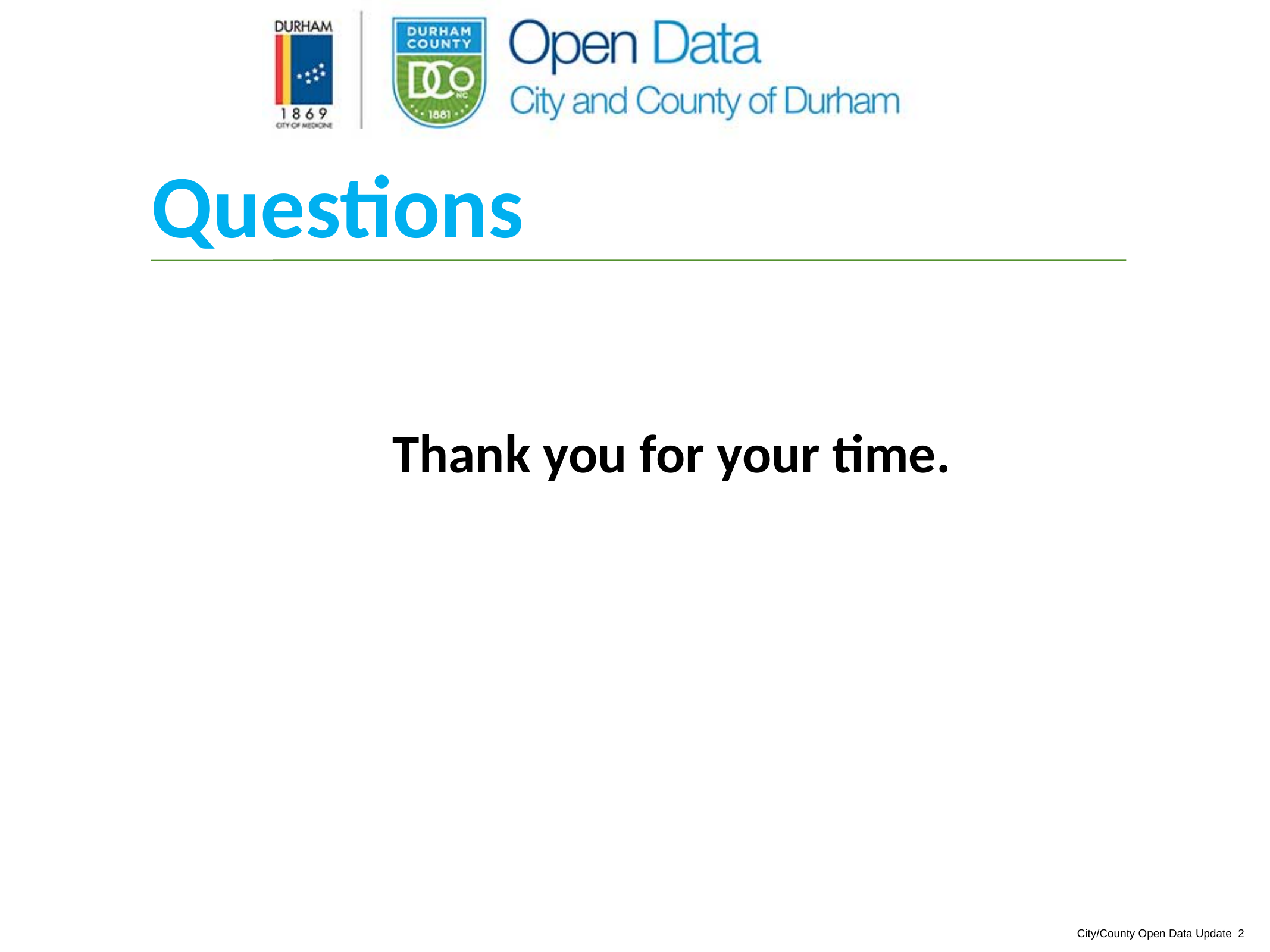

Questions

Thank you for your time.
City/County Open Data Update  2